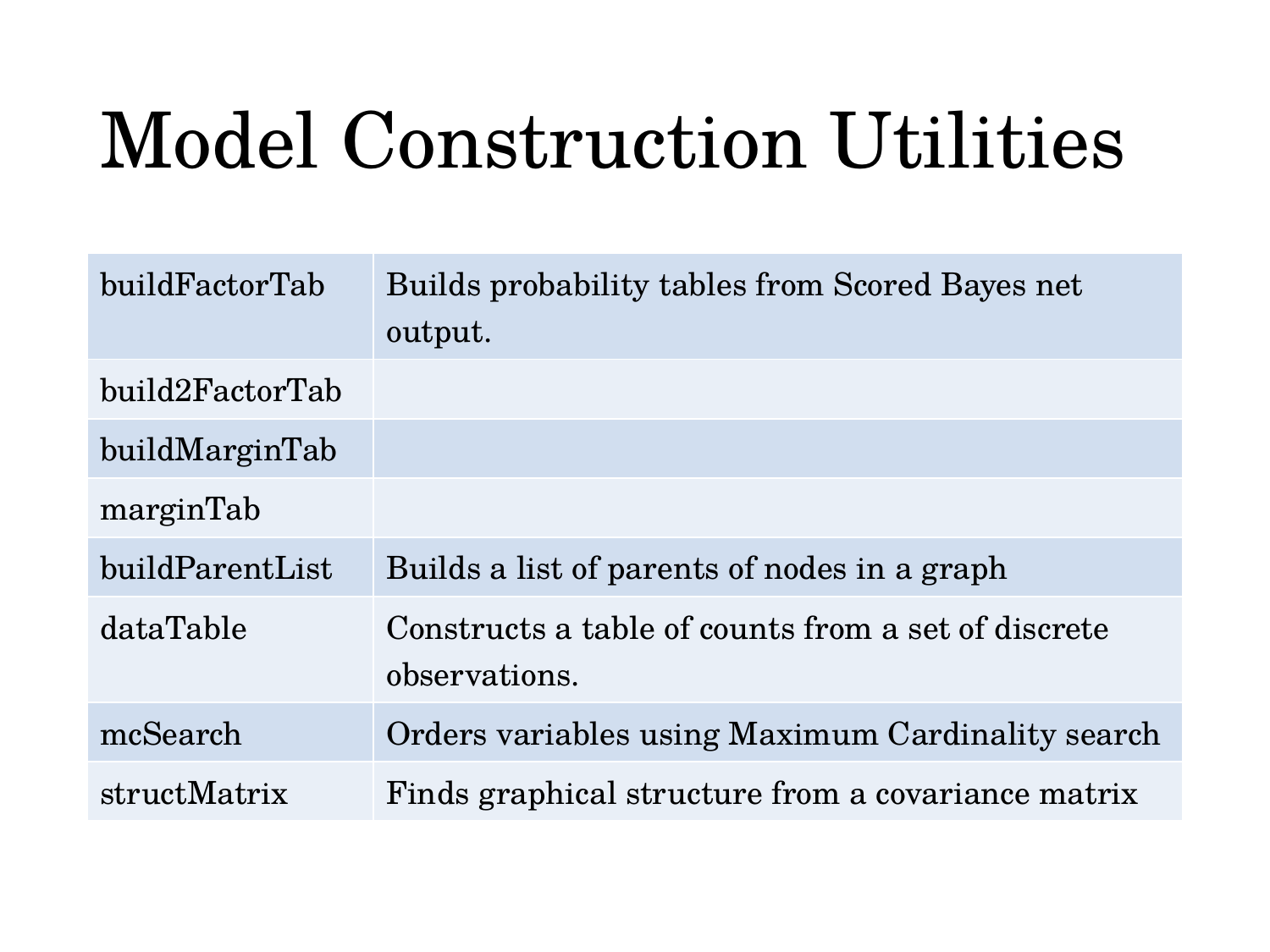

# Model Construction Utilities
| buildFactorTab | Builds probability tables from Scored Bayes net output. |
| --- | --- |
| build2FactorTab |  |
| buildMarginTab |  |
| marginTab |  |
| buildParentList | Builds a list of parents of nodes in a graph |
| dataTable | Constructs a table of counts from a set of discrete observations. |
| mcSearch | Orders variables using Maximum Cardinality search |
| structMatrix | Finds graphical structure from a covariance matrix |